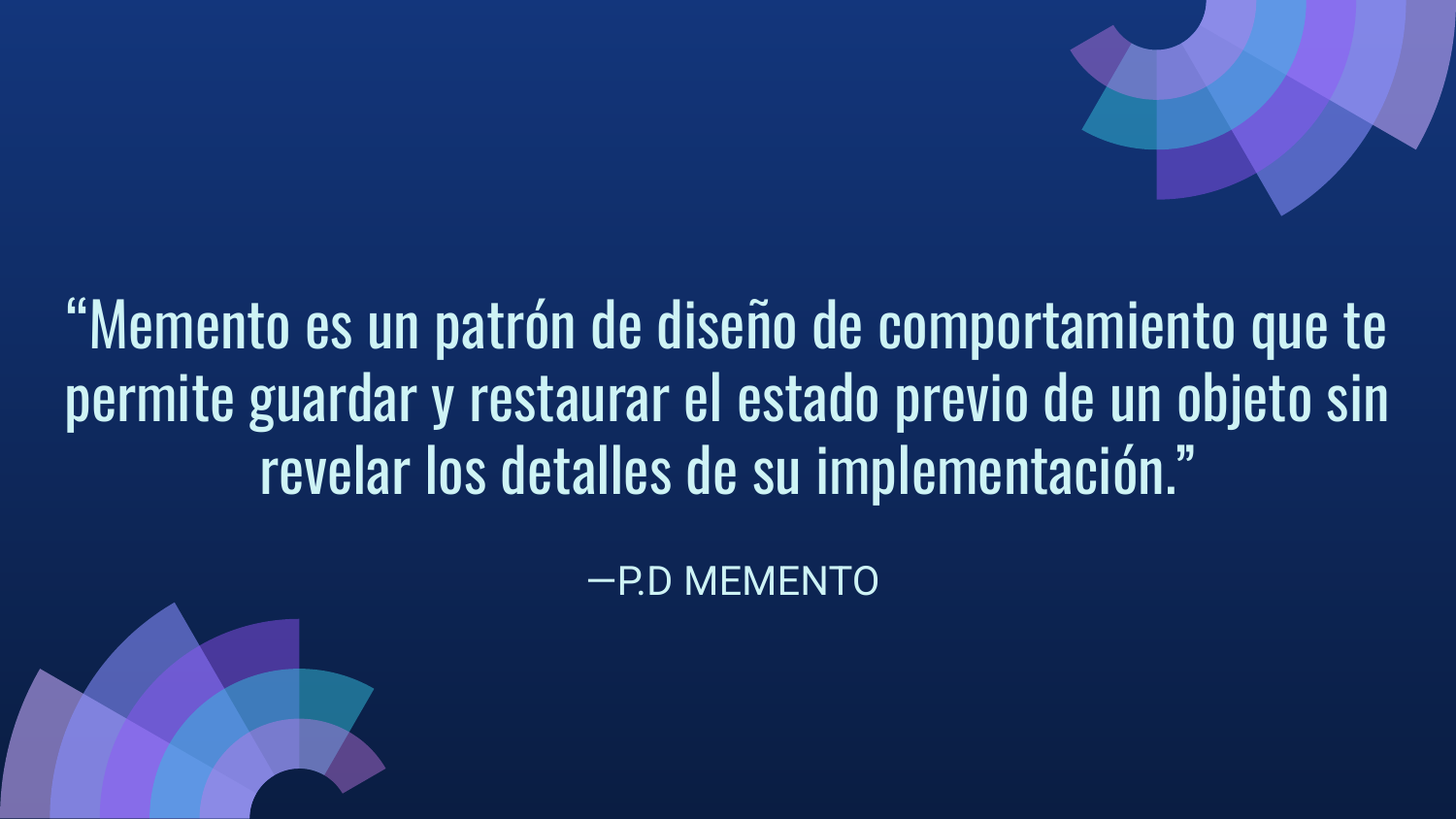

# “Memento es un patrón de diseño de comportamiento que te permite guardar y restaurar el estado previo de un objeto sin revelar los detalles de su implementación.”
 —P.D MEMENTO